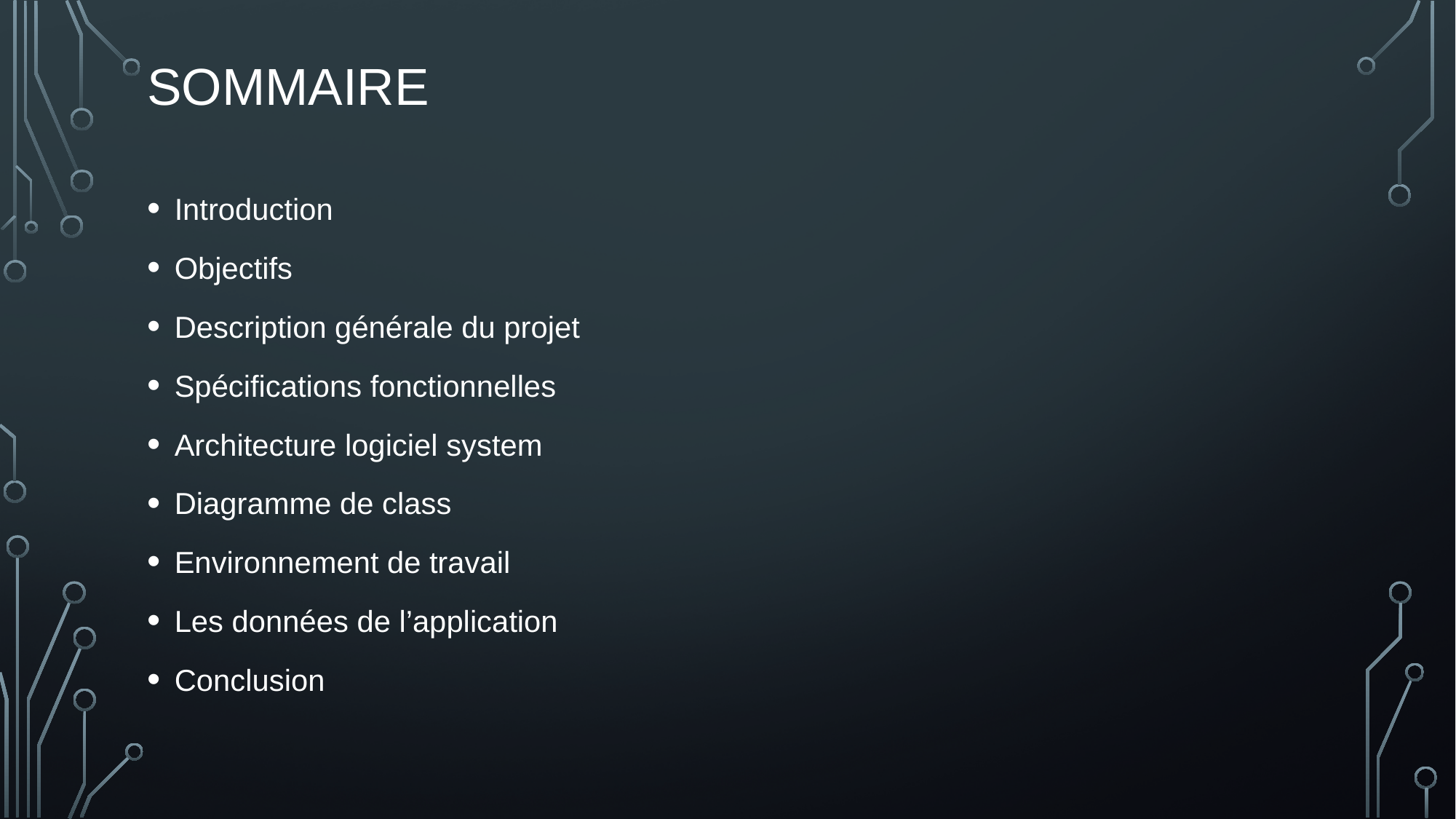

# Sommaire
Introduction
Objectifs
Description générale du projet
Spécifications fonctionnelles
Architecture logiciel system
Diagramme de class
Environnement de travail
Les données de l’application
Conclusion